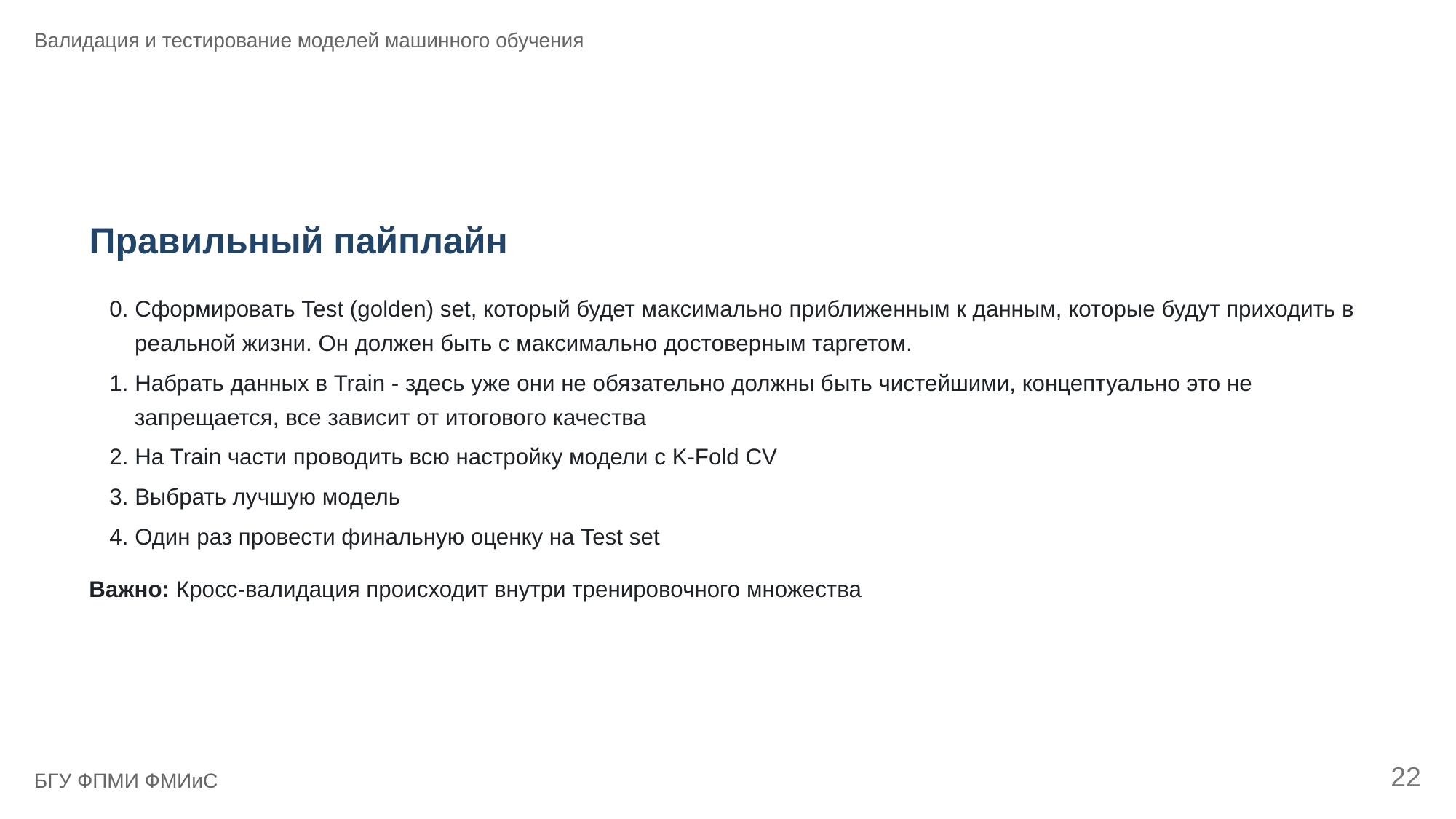

Валидация и тестирование моделей машинного обучения
Правильный пайплайн
0. Сформировать Test (golden) set, который будет максимально приближенным к данным, которые будут приходить в
реальной жизни. Он должен быть с максимально достоверным таргетом.
1. Набрать данных в Train - здесь уже они не обязательно должны быть чистейшими, концептуально это не
запрещается, все зависит от итогового качества
2. На Train части проводить всю настройку модели с K-Fold CV
3. Выбрать лучшую модель
4. Один раз провести финальную оценку на Test set
Важно: Кросс-валидация происходит внутри тренировочного множества
22
БГУ ФПМИ ФМИиС